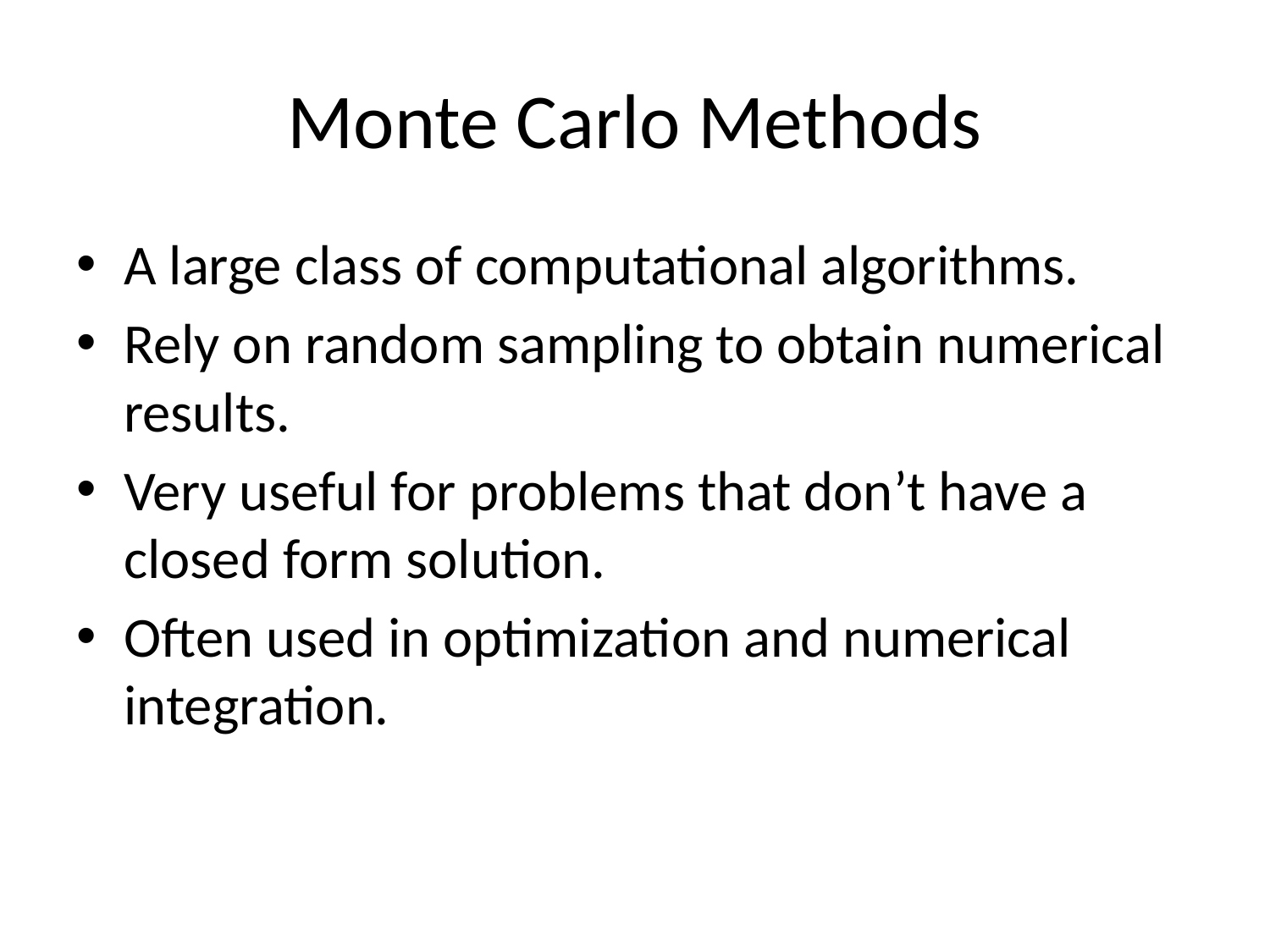

# Monte Carlo Methods
A large class of computational algorithms.
Rely on random sampling to obtain numerical results.
Very useful for problems that don’t have a closed form solution.
Often used in optimization and numerical integration.